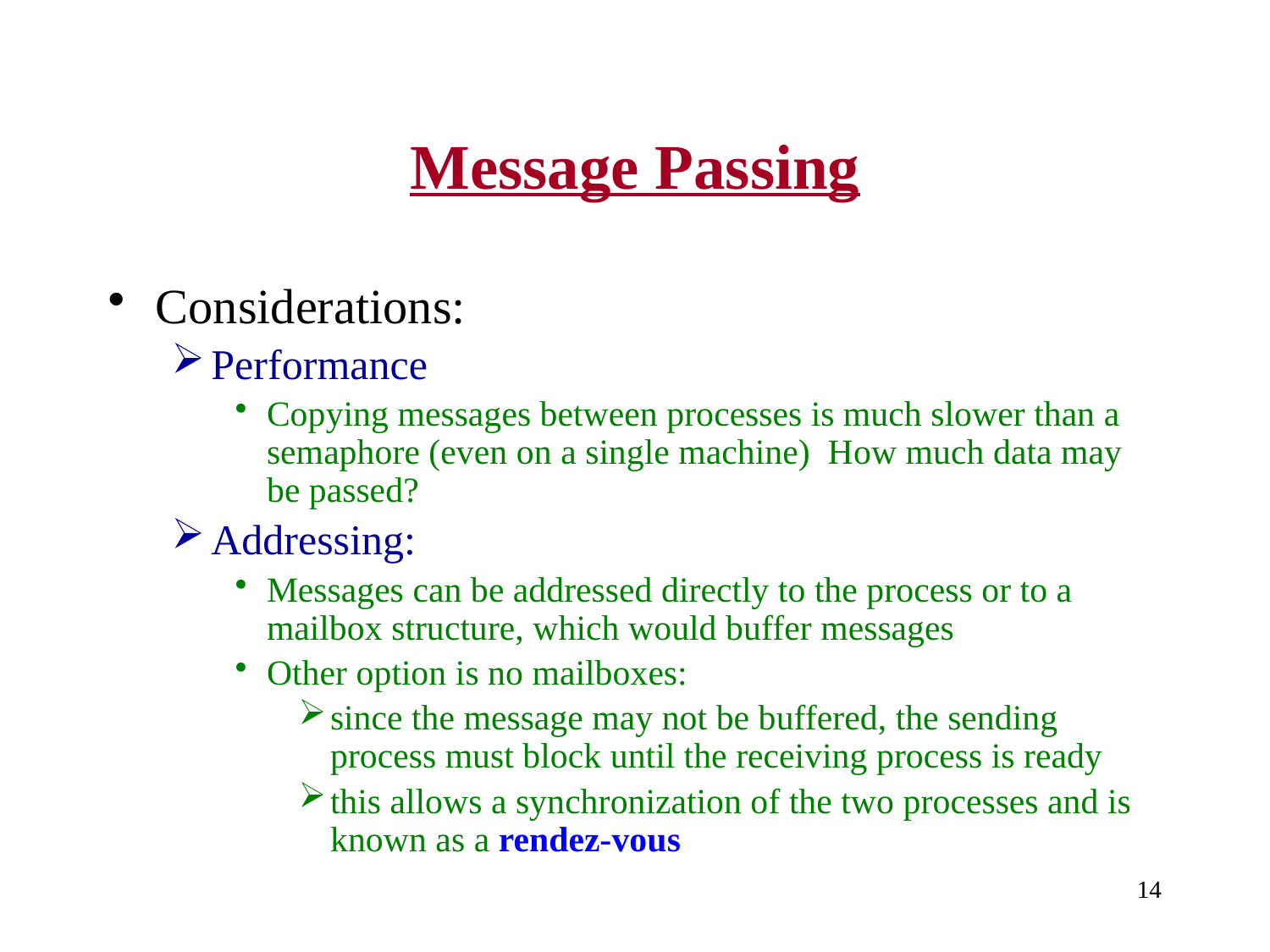

# Message Passing
Considerations:
Performance
Copying messages between processes is much slower than a semaphore (even on a single machine)  How much data may be passed?
Addressing:
Messages can be addressed directly to the process or to a mailbox structure, which would buffer messages
Other option is no mailboxes:
since the message may not be buffered, the sending process must block until the receiving process is ready
this allows a synchronization of the two processes and is known as a rendez-vous
14